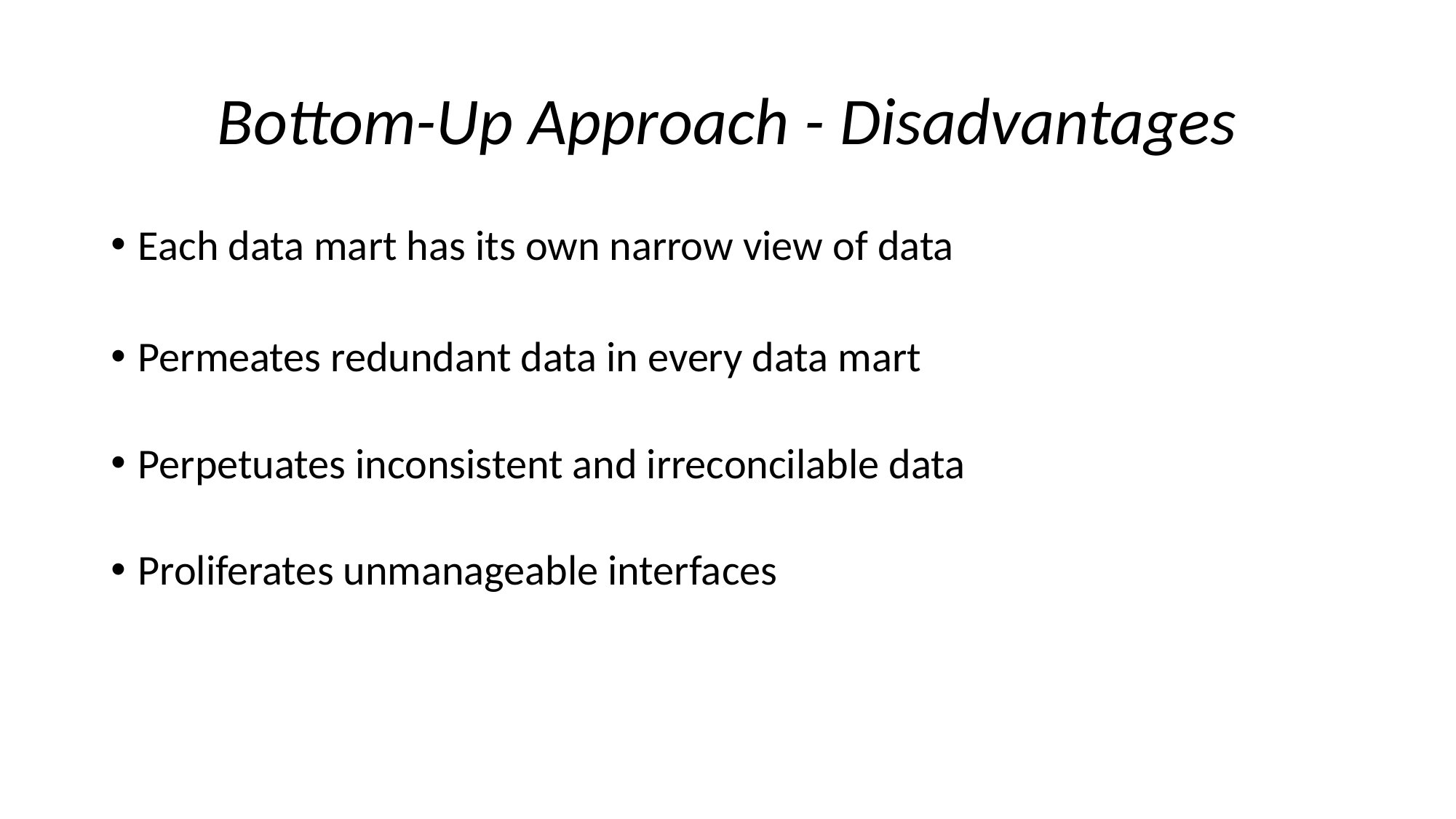

# Bottom-Up Approach - Disadvantages
Each data mart has its own narrow view of data
Permeates redundant data in every data mart
Perpetuates inconsistent and irreconcilable data
Proliferates unmanageable interfaces